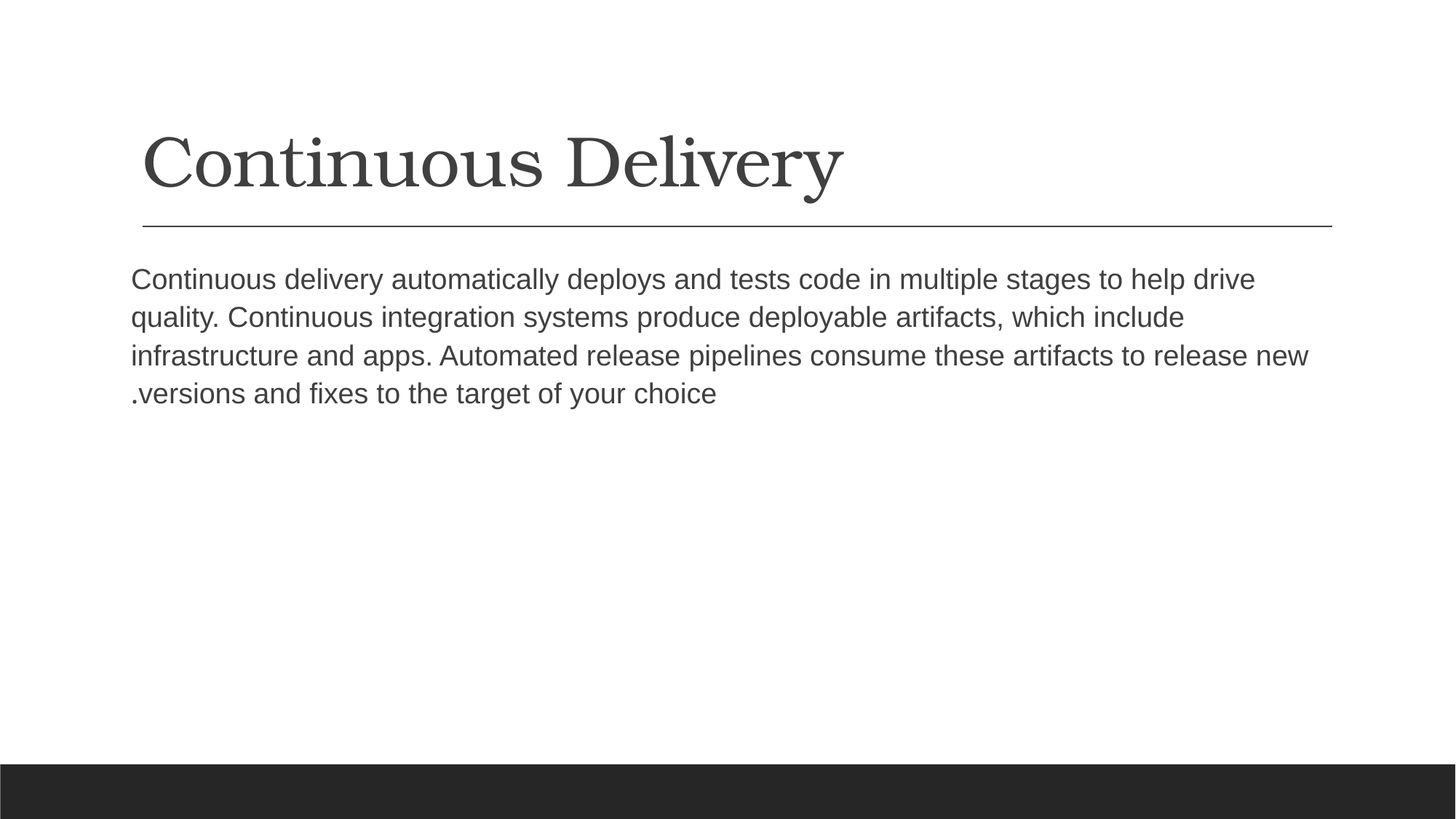

# Continuous Delivery
Continuous delivery automatically deploys and tests code in multiple stages to help drive quality. Continuous integration systems produce deployable artifacts, which include infrastructure and apps. Automated release pipelines consume these artifacts to release new versions and fixes to the target of your choice.